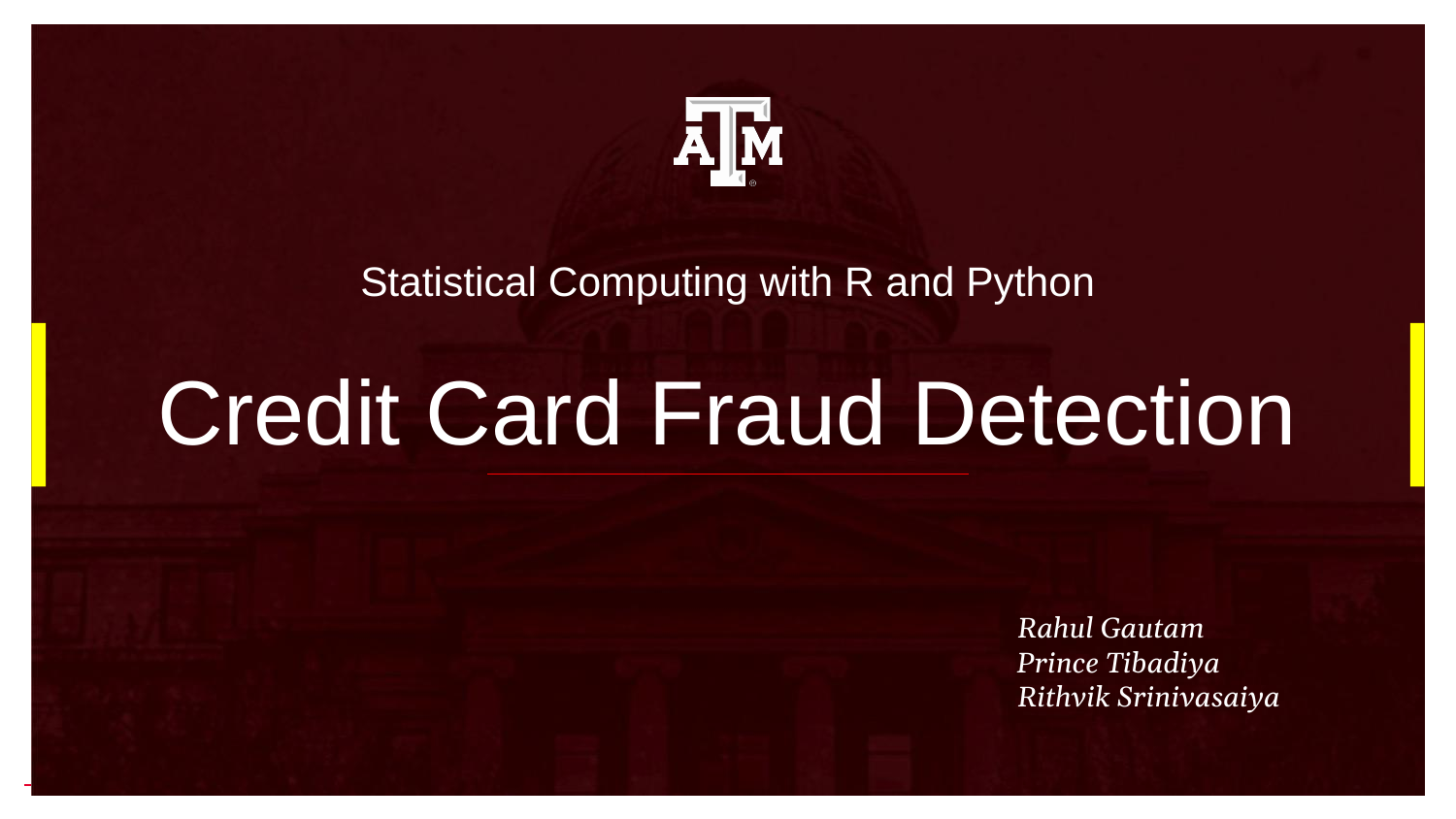

# Statistical Computing with R and Python

Credit Card Fraud Detection

Rahul Gautam
Prince Tibadiya
Rithvik Srinivasaiya